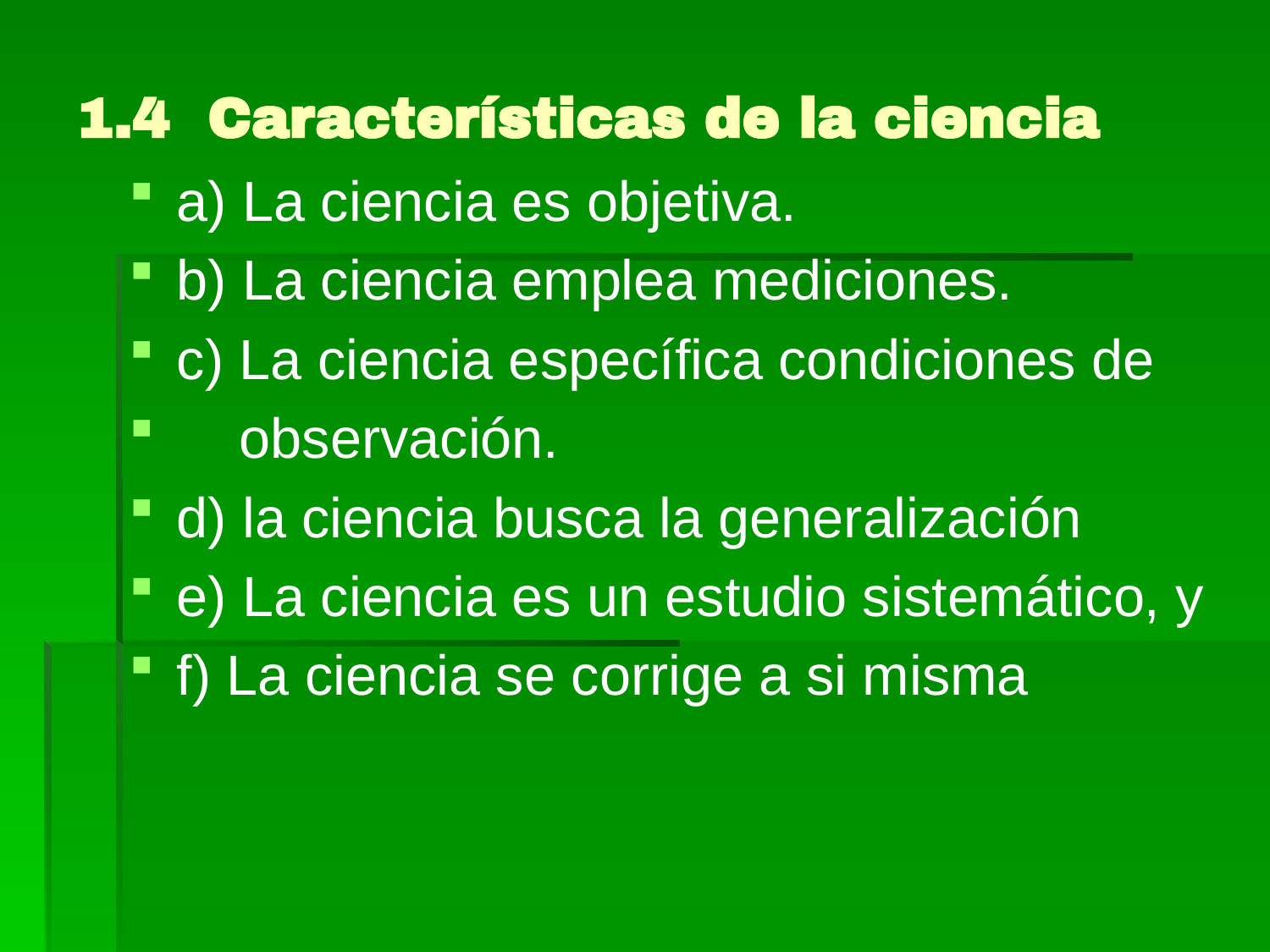

# 1.4  Características de la ciencia
a) La ciencia es objetiva.
b) La ciencia emplea mediciones.
c) La ciencia específica condiciones de
    observación.
d) la ciencia busca la generalización
e) La ciencia es un estudio sistemático, y
f) La ciencia se corrige a si misma